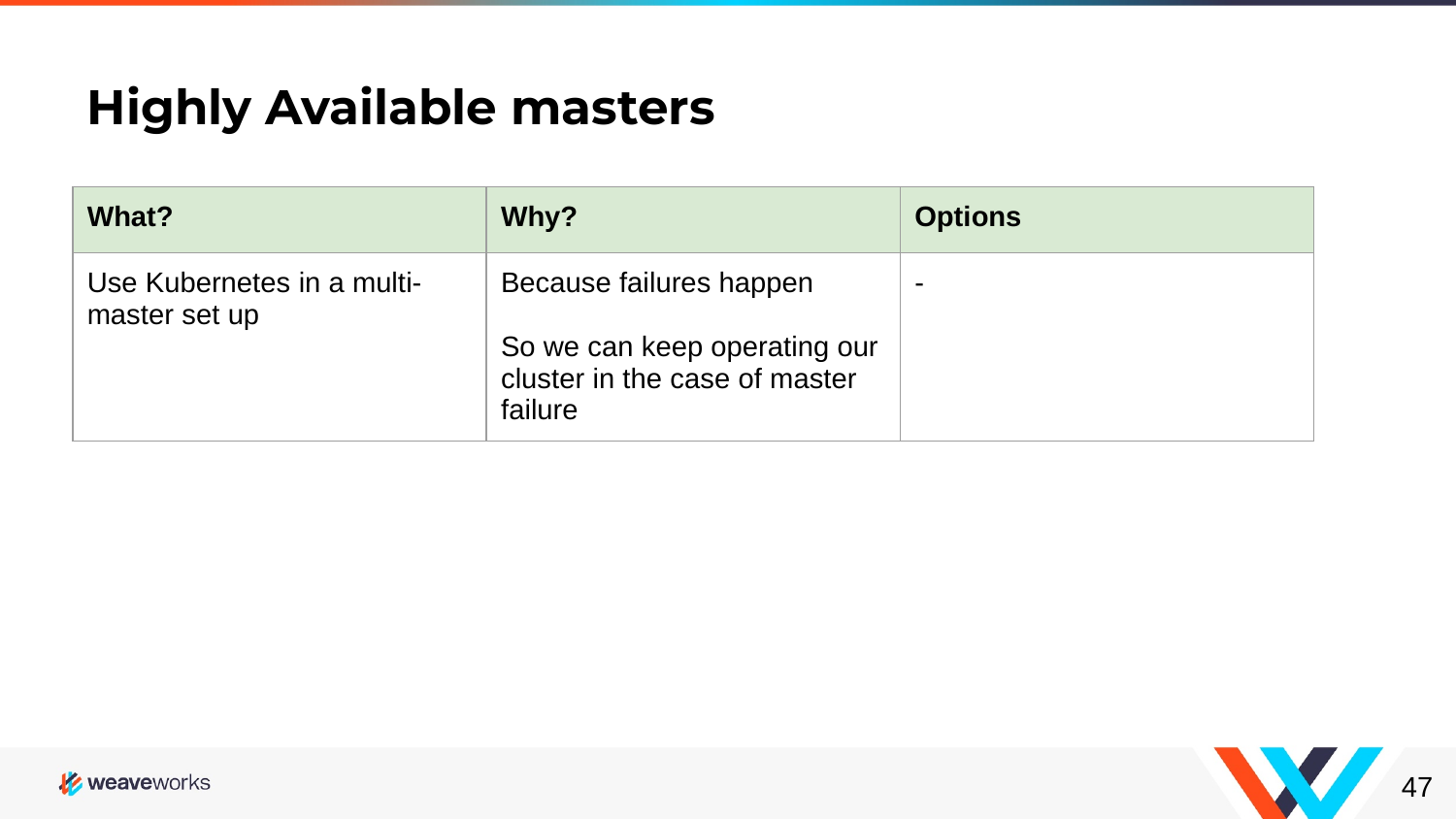

# Highly Available masters
| What? | Why? | Options |
| --- | --- | --- |
| Use Kubernetes in a multi-master set up | Because failures happen So we can keep operating our cluster in the case of master failure | - |
47